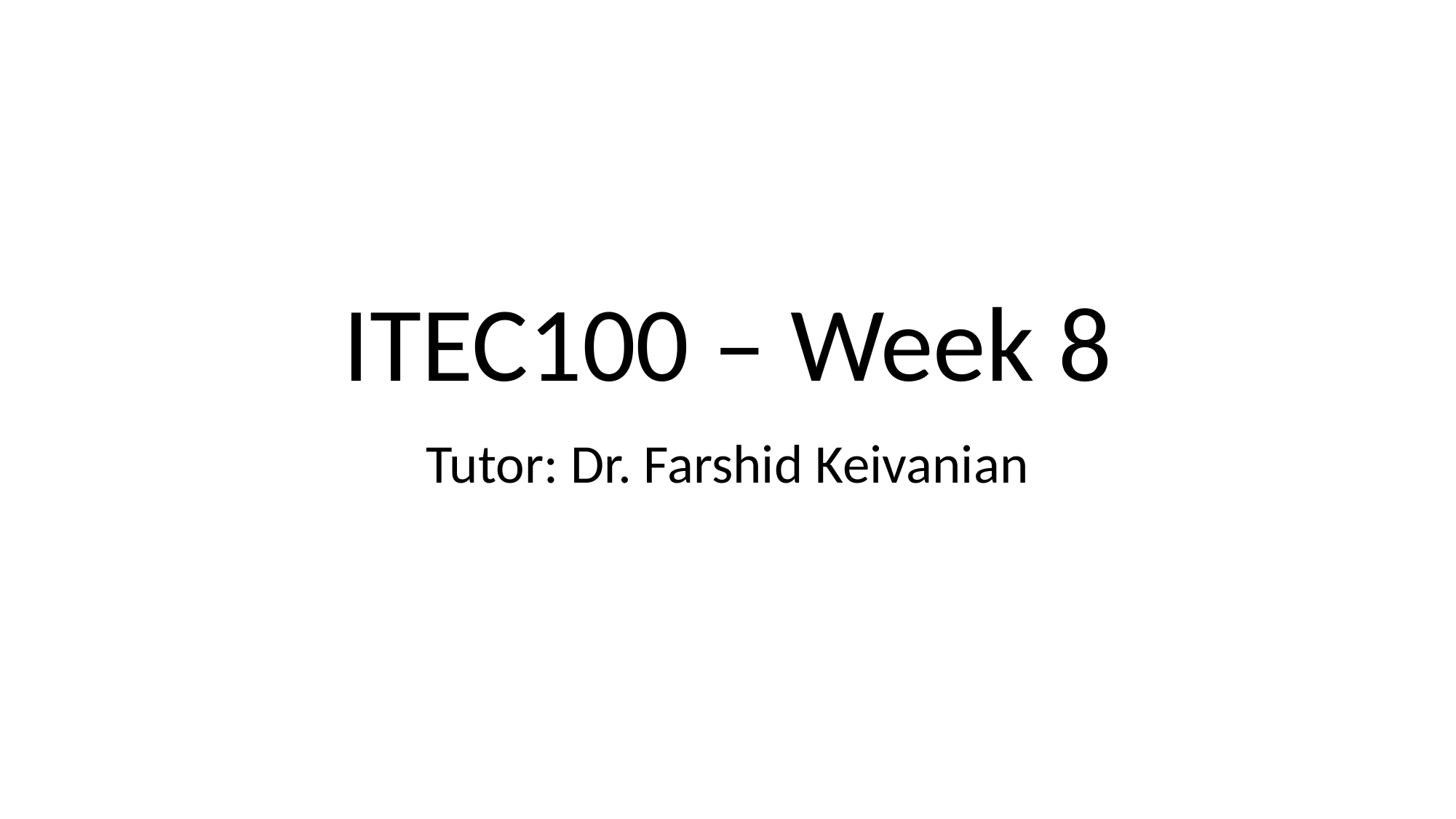

# ITEC100 – Week 8
Tutor: Dr. Farshid Keivanian